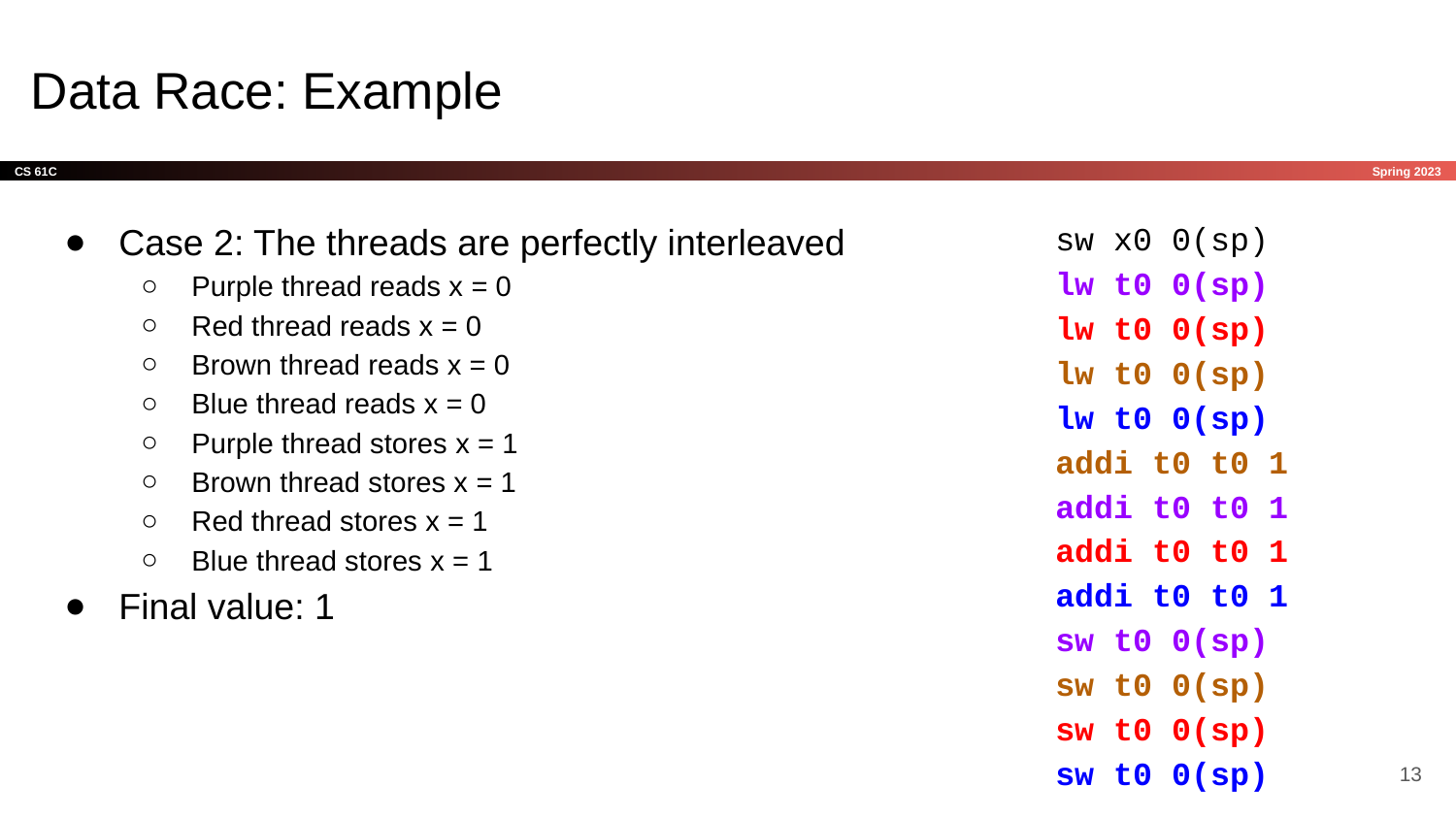

# Data Race: Example
Case 2: The threads are perfectly interleaved
Purple thread reads x = 0
Red thread reads x = 0
Brown thread reads x = 0
Blue thread reads x = 0
Purple thread stores x = 1
Brown thread stores x = 1
Red thread stores x = 1
Blue thread stores x = 1
Final value: 1
sw x0 0(sp)
lw t0 0(sp)
lw t0 0(sp)
lw t0 0(sp)
lw t0 0(sp)
addi t0 t0 1
addi t0 t0 1
addi t0 t0 1
addi t0 t0 1
sw t0 0(sp)
sw t0 0(sp)
sw t0 0(sp)
sw t0 0(sp)
13